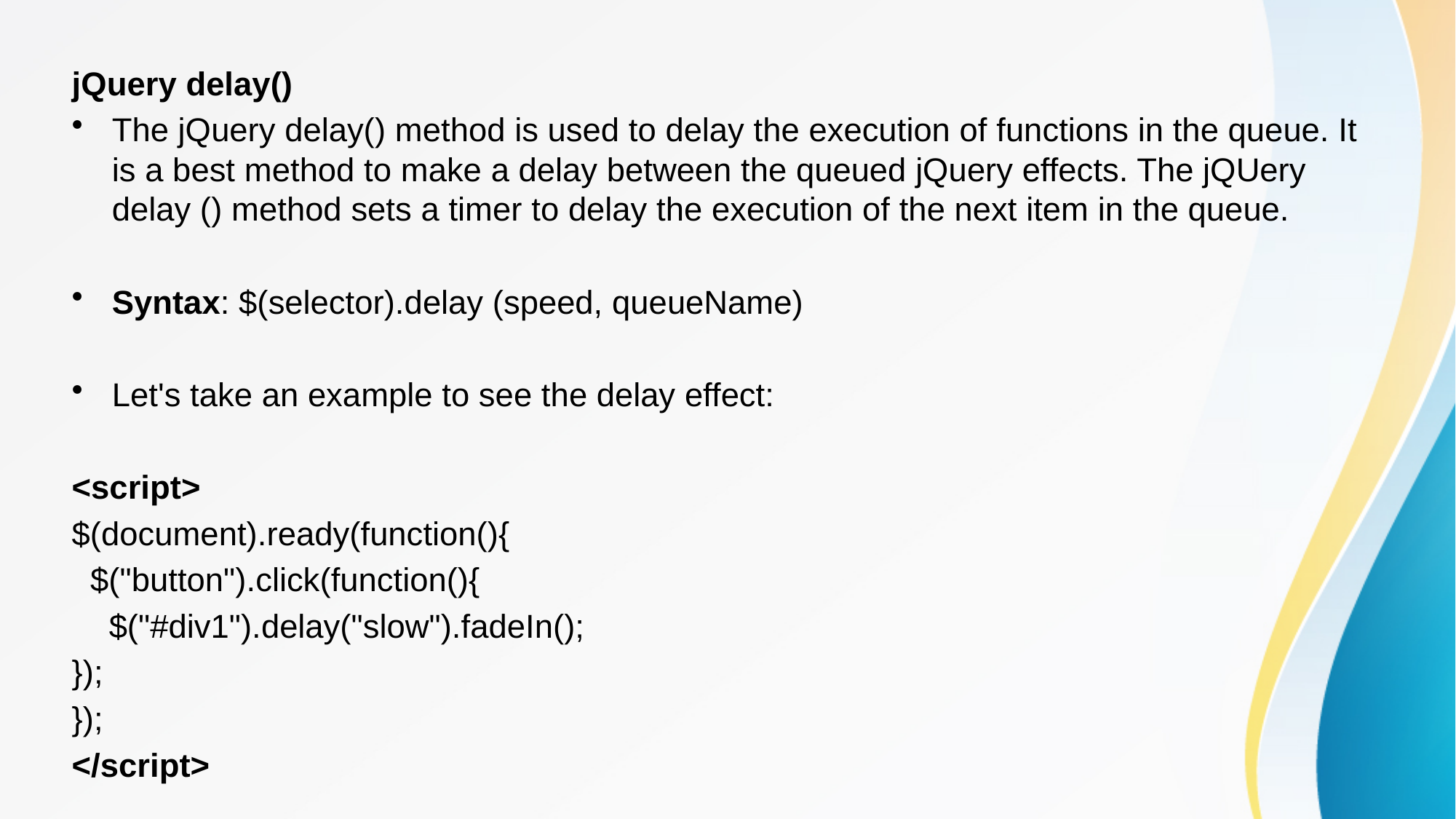

jQuery delay()
The jQuery delay() method is used to delay the execution of functions in the queue. It is a best method to make a delay between the queued jQuery effects. The jQUery delay () method sets a timer to delay the execution of the next item in the queue.

Syntax: $(selector).delay (speed, queueName)

Let's take an example to see the delay effect:

<script>
$(document).ready(function(){
  $("button").click(function(){
    $("#div1").delay("slow").fadeIn();
});
});
</script>